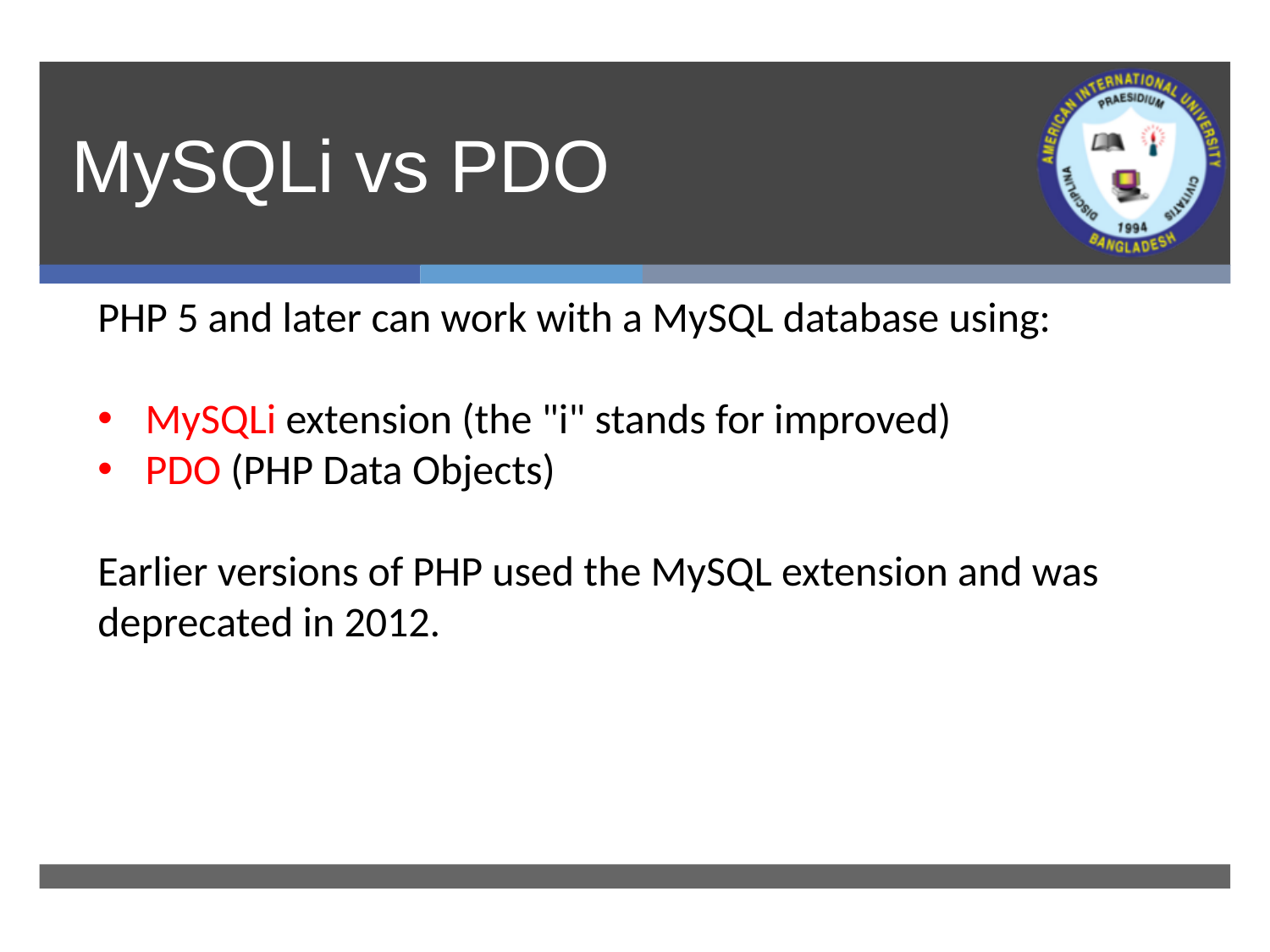

# MySQLi vs PDO
PHP 5 and later can work with a MySQL database using:

MySQLi extension (the "i" stands for improved)
PDO (PHP Data Objects)

Earlier versions of PHP used the MySQL extension and was deprecated in 2012.